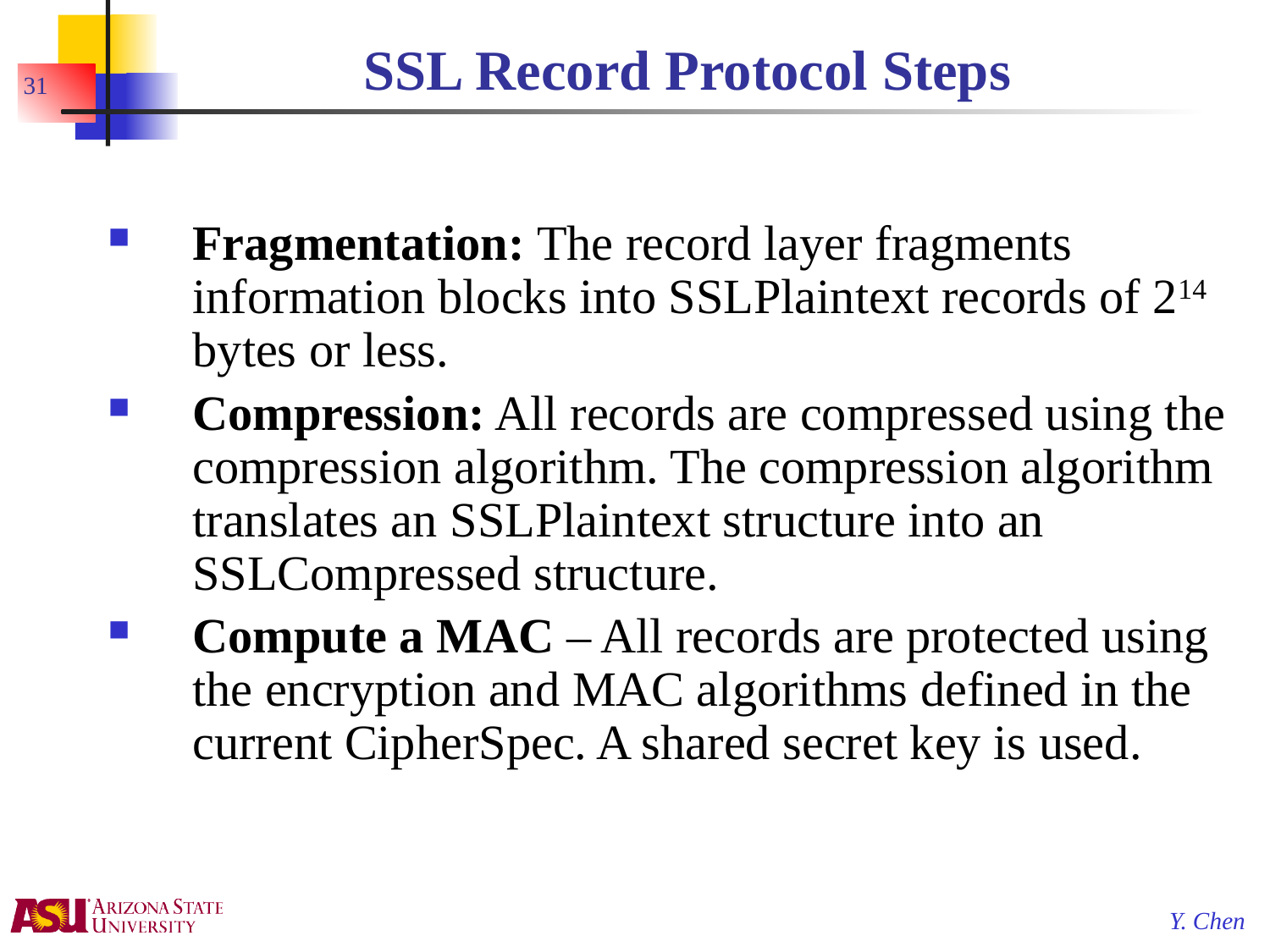

# SSL Record Protocol Steps
31
Fragmentation: The record layer fragments information blocks into SSLPlaintext records of 214 bytes or less.
Compression: All records are compressed using the compression algorithm. The compression algorithm translates an SSLPlaintext structure into an SSLCompressed structure.
Compute a MAC – All records are protected using the encryption and MAC algorithms defined in the current CipherSpec. A shared secret key is used.